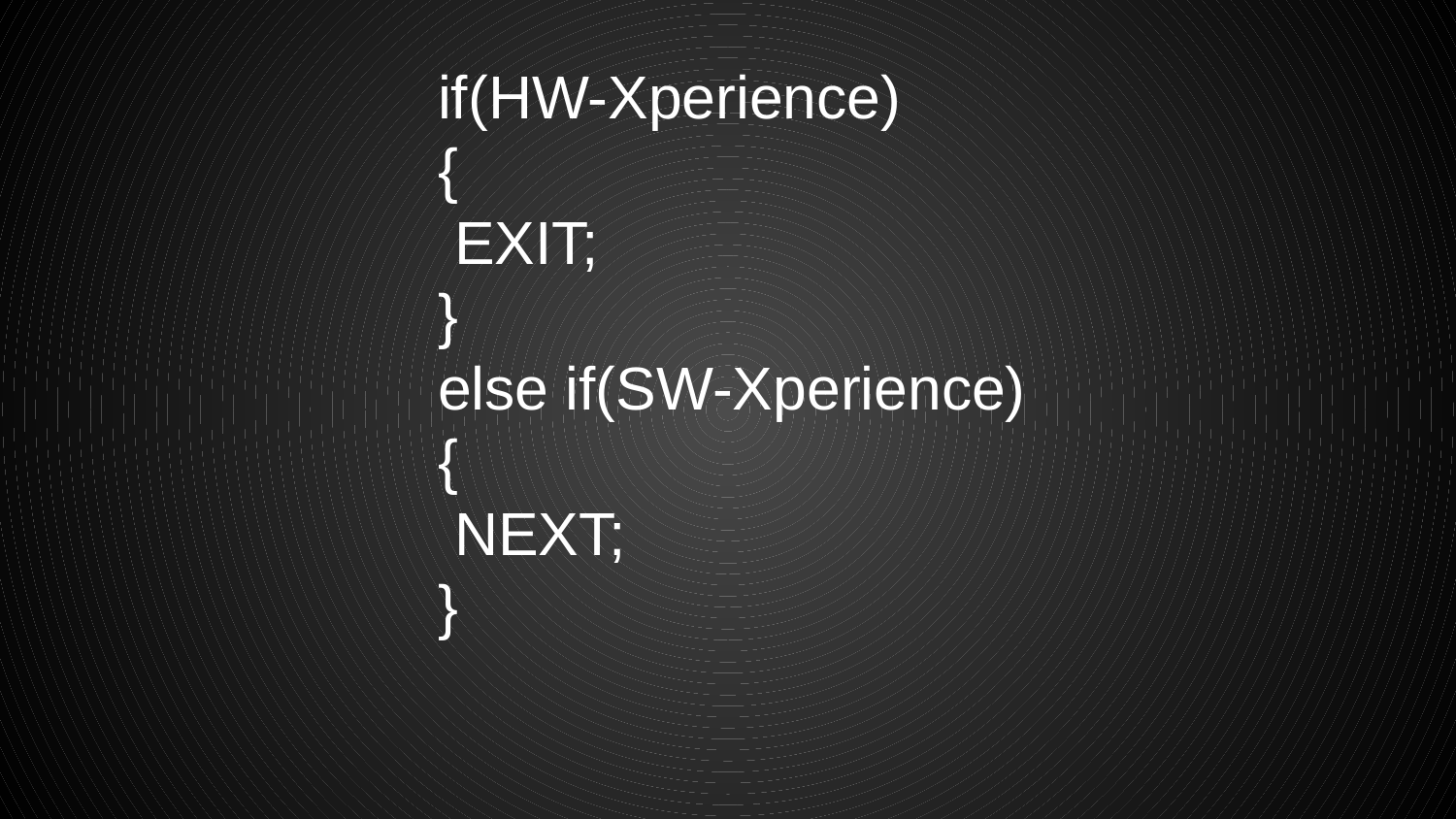

if(HW-Xperience)
{
 EXIT;
}
else if(SW-Xperience)
{
 NEXT;
}